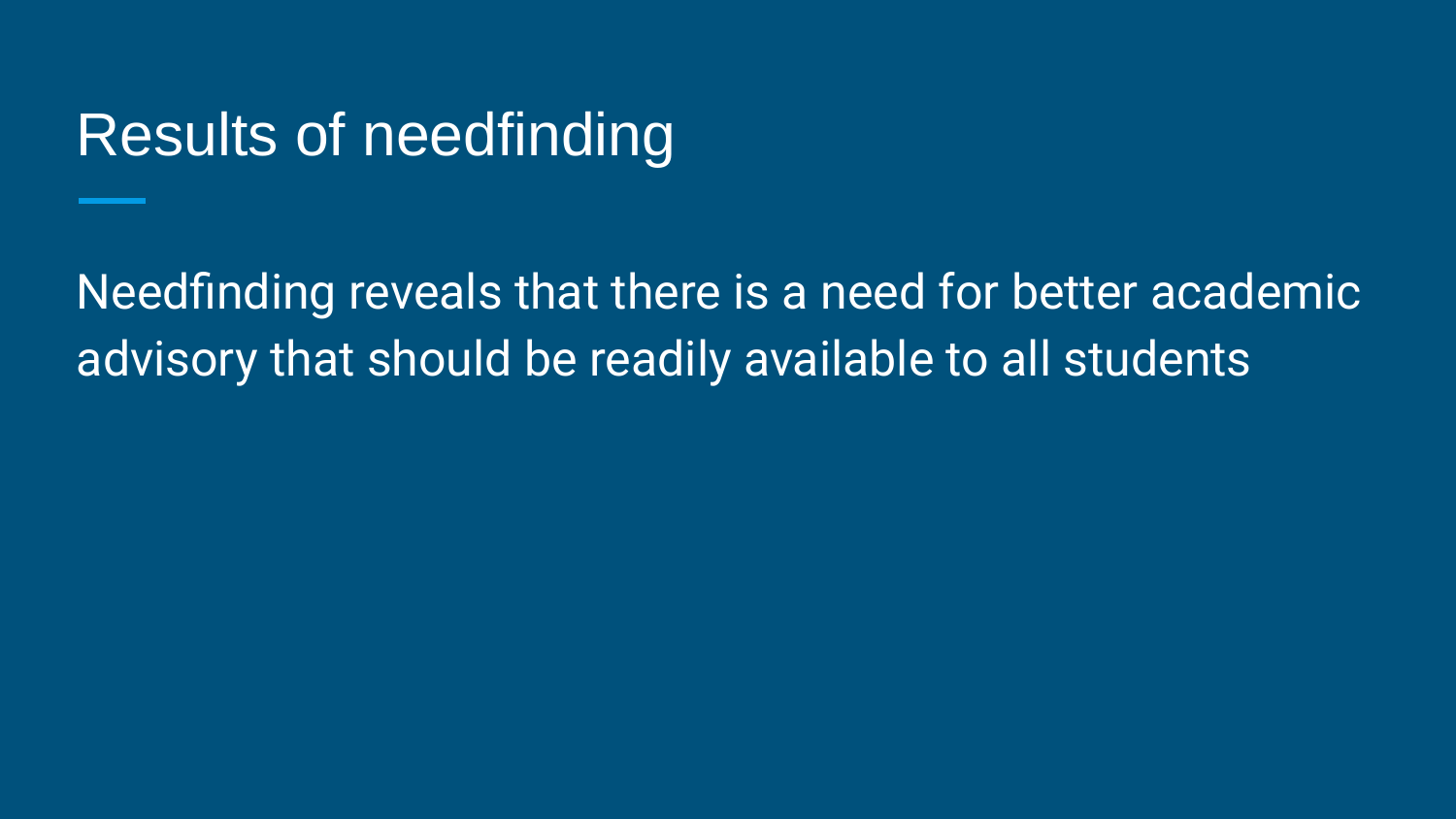

# Results of needfinding
Needfinding reveals that there is a need for better academic advisory that should be readily available to all students